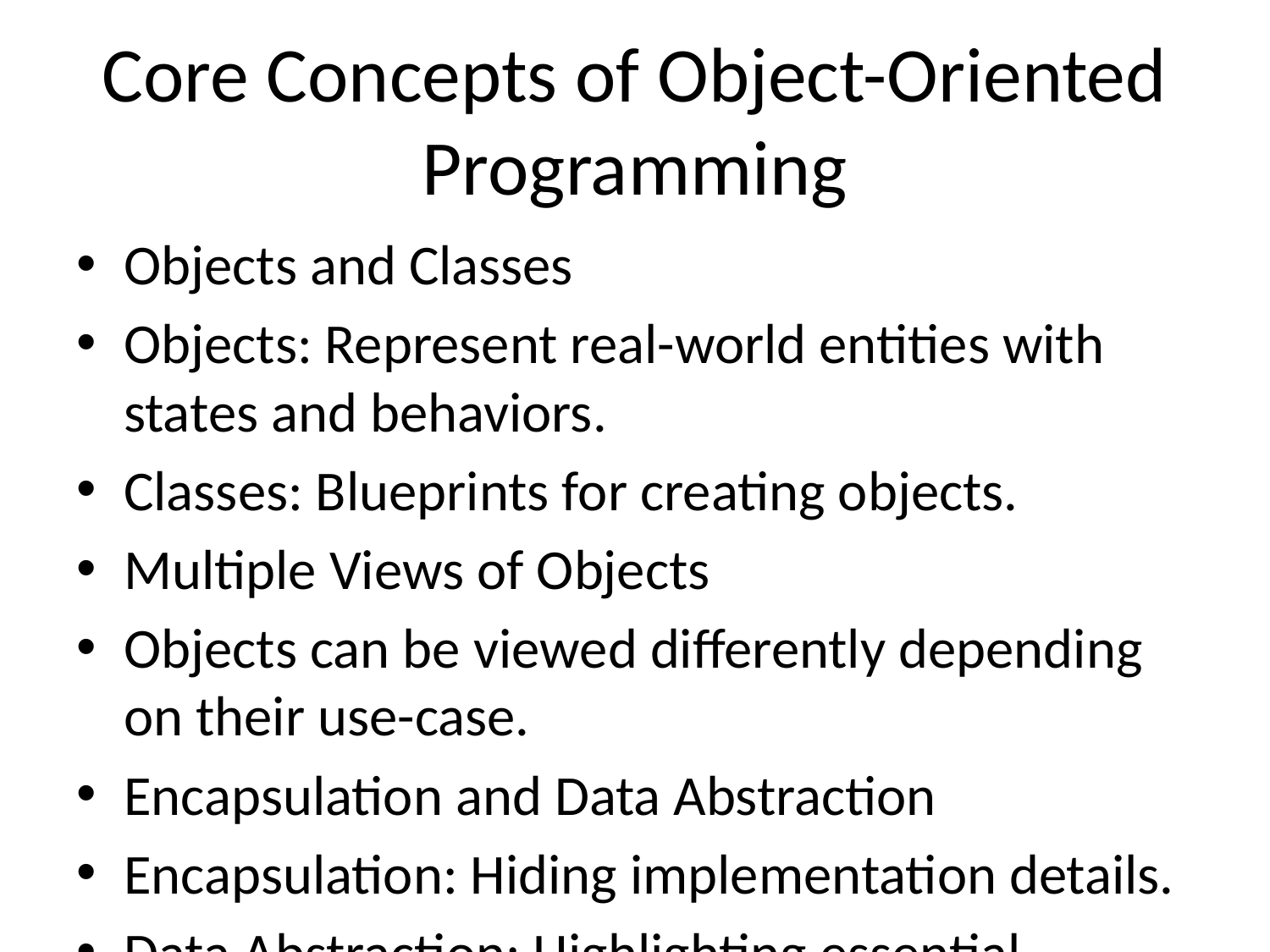

# Core Concepts of Object-Oriented Programming
Objects and Classes
Objects: Represent real-world entities with states and behaviors.
Classes: Blueprints for creating objects.
Multiple Views of Objects
Objects can be viewed differently depending on their use-case.
Encapsulation and Data Abstraction
Encapsulation: Hiding implementation details.
Data Abstraction: Highlighting essential features, hiding background details.